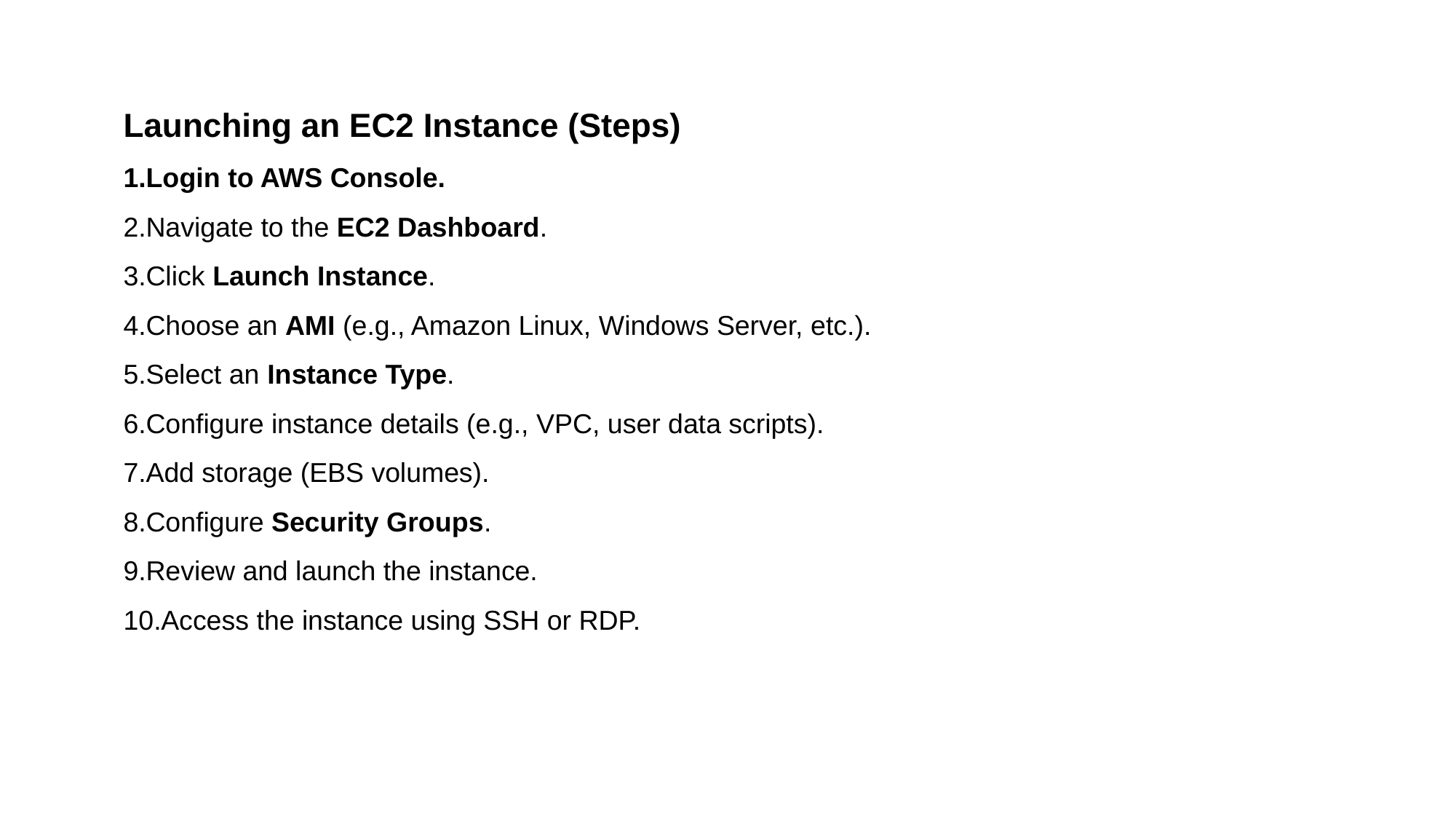

Launching an EC2 Instance (Steps)
Login to AWS Console.
Navigate to the EC2 Dashboard.
Click Launch Instance.
Choose an AMI (e.g., Amazon Linux, Windows Server, etc.).
Select an Instance Type.
Configure instance details (e.g., VPC, user data scripts).
Add storage (EBS volumes).
Configure Security Groups.
Review and launch the instance.
Access the instance using SSH or RDP.